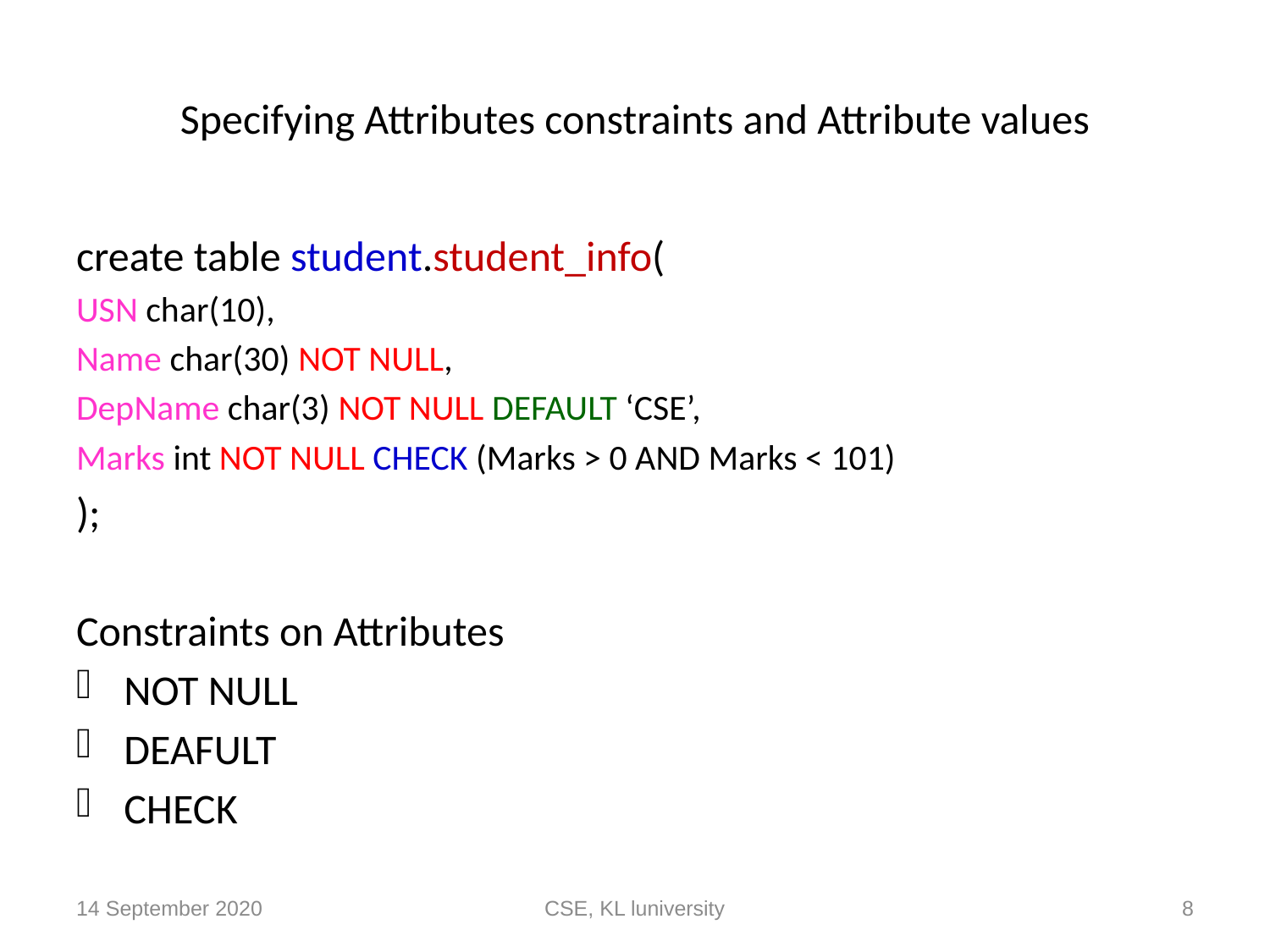

# Specifying Attributes constraints and Attribute values
create table student.student_info(
USN char(10),
Name char(30) NOT NULL,
DepName char(3) NOT NULL DEFAULT ‘CSE’,
Marks int NOT NULL CHECK (Marks > 0 AND Marks < 101)
);

Constraints on Attributes
NOT NULL
DEAFULT
CHECK

14 September 2020
CSE, KL luniversity
8